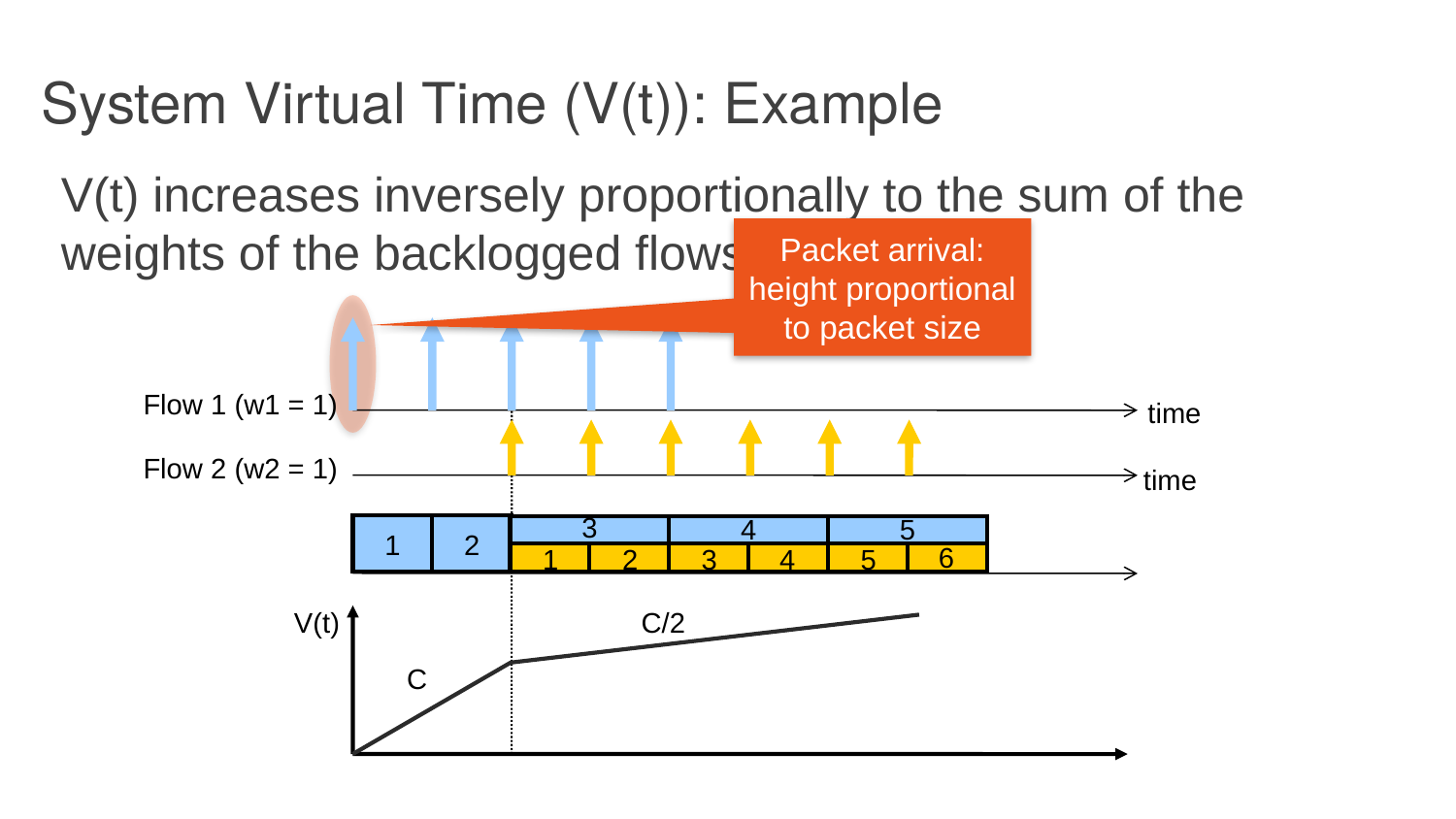

# System Virtual Time (V(t)): Example
V(t) increases inversely proportionally to the sum of the weights of the backlogged flows
Packet arrival: height proportional to packet size

Flow 1 (w1 = 1)
time

Flow 2 (w2 = 1)

time

3
4
5

1
2
6
1
2
3
4
5

V(t)
C/2

C